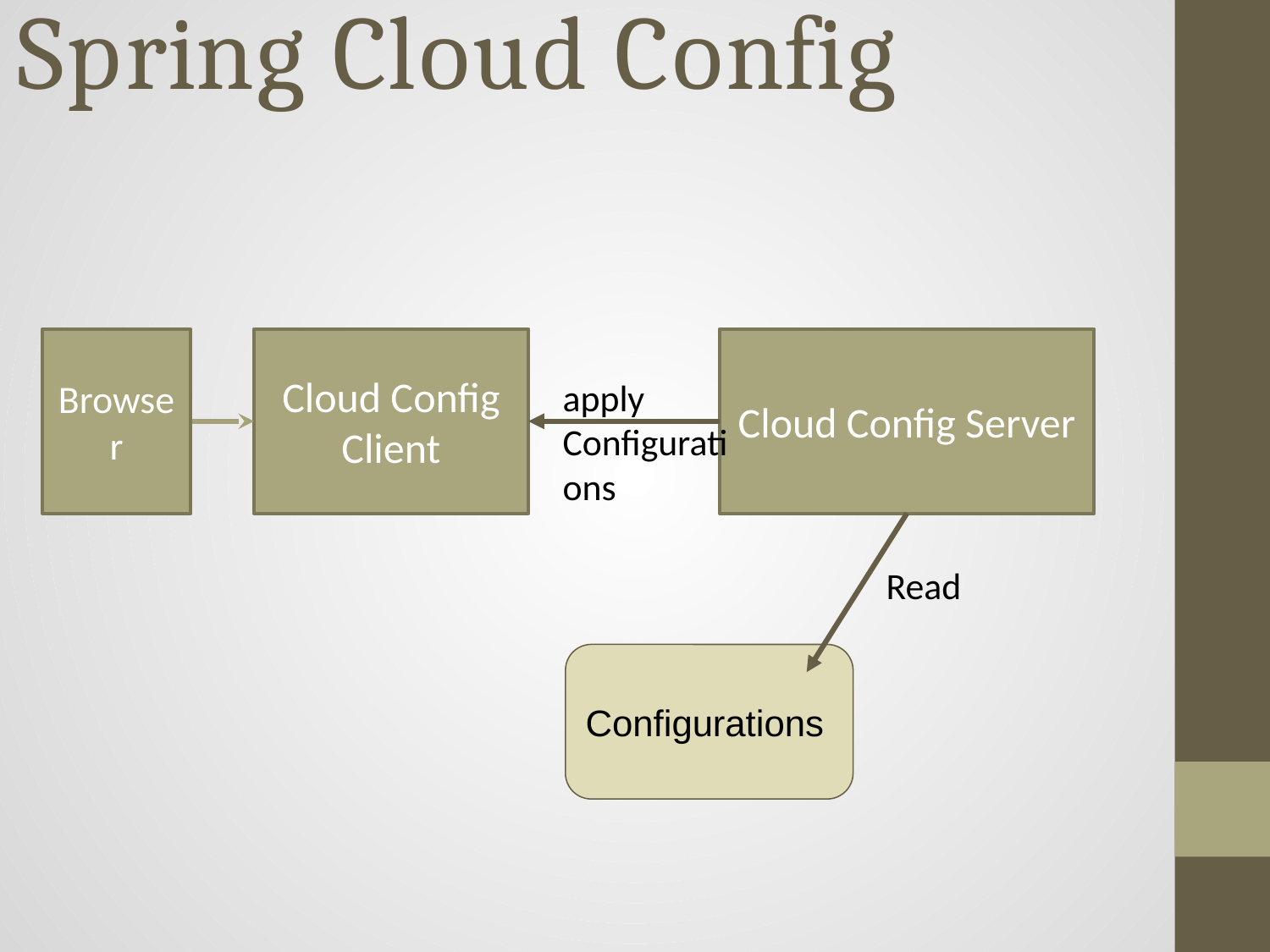

# Spring Cloud Config
Browser
Cloud Config Client
Cloud Config Server
apply
Configurations
Read
Configurations